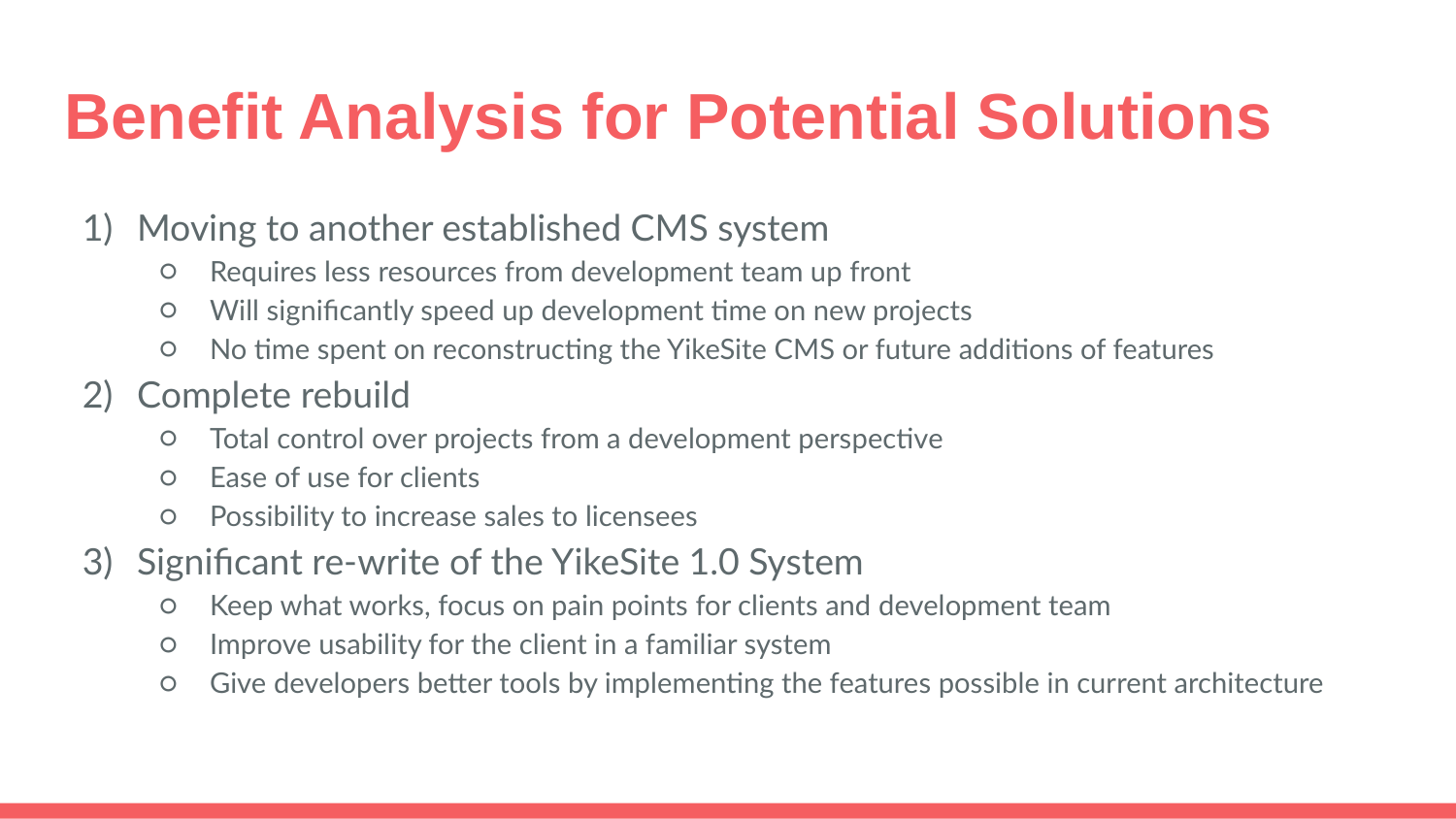

# Benefit Analysis for Potential Solutions
Moving to another established CMS system
Requires less resources from development team up front
Will significantly speed up development time on new projects
No time spent on reconstructing the YikeSite CMS or future additions of features
Complete rebuild
Total control over projects from a development perspective
Ease of use for clients
Possibility to increase sales to licensees
Significant re-write of the YikeSite 1.0 System
Keep what works, focus on pain points for clients and development team
Improve usability for the client in a familiar system
Give developers better tools by implementing the features possible in current architecture